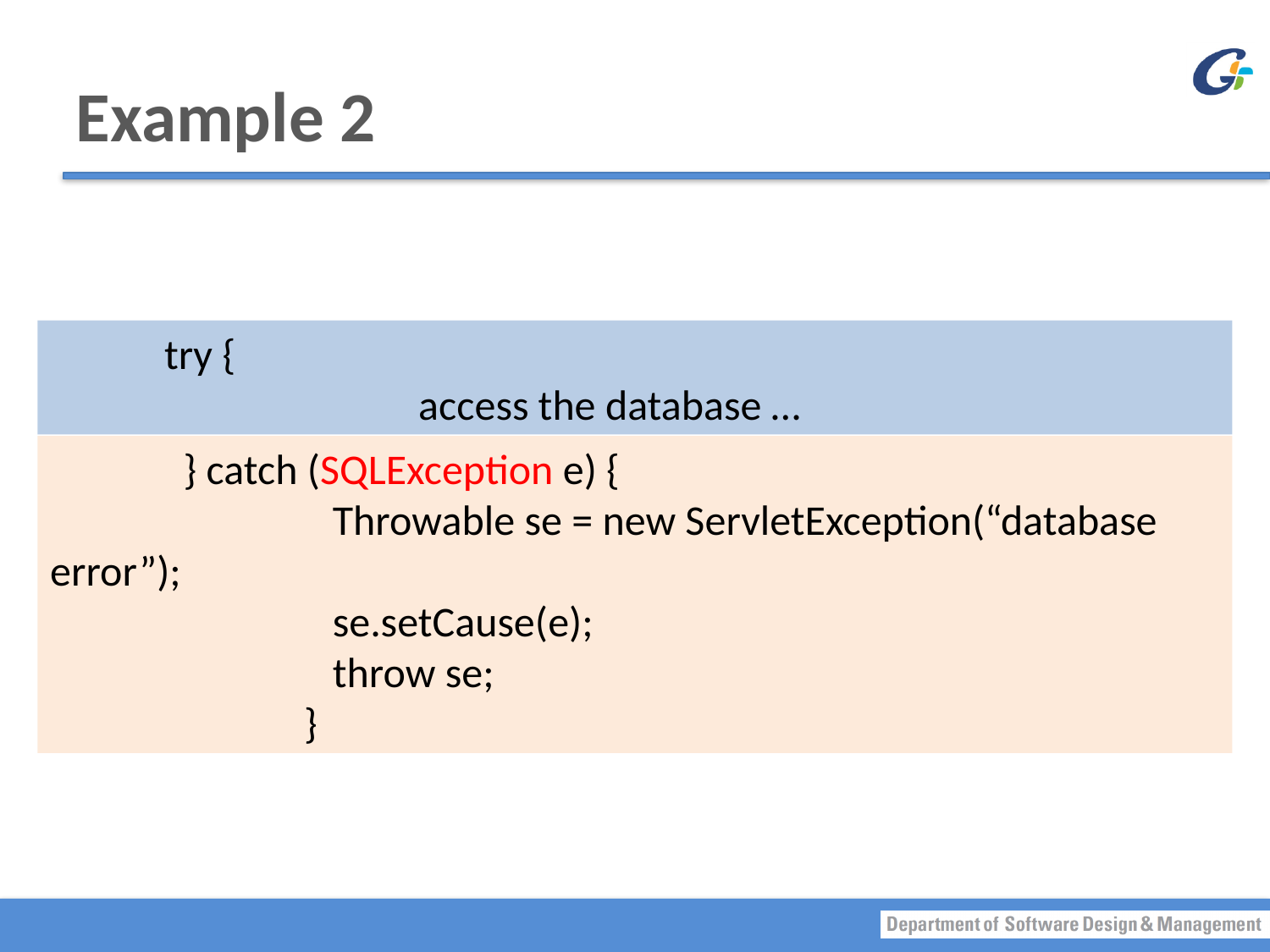

# Example 2
            try {
	 	            access the database …
              } catch (SQLException e) {
	 	   Throwable se = new ServletException(“database 	error”);
	 	   se.setCause(e);
	 	   throw se;
		}